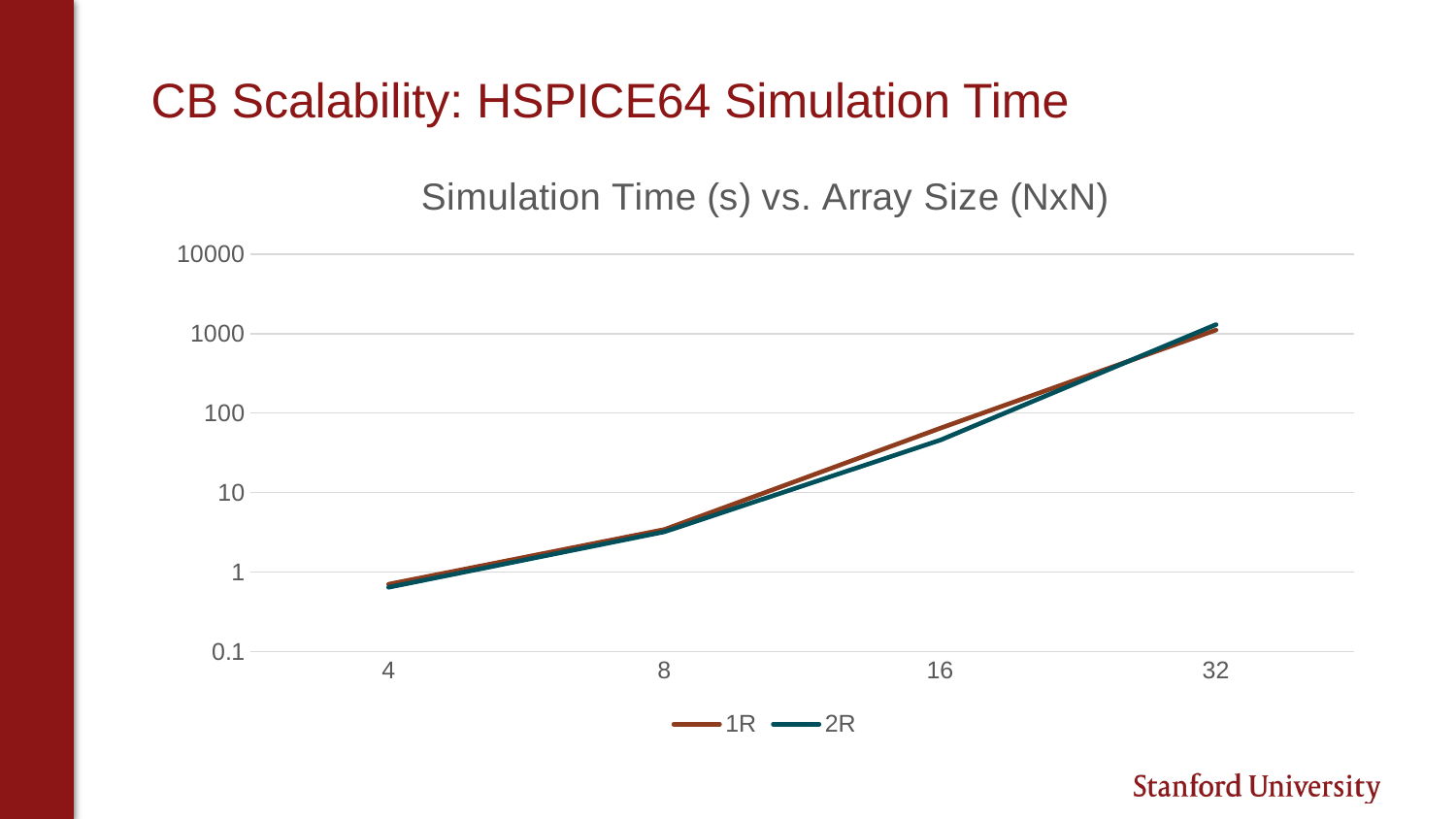

# CB Scalability: HSPICE64 Simulation Time

### Chart: Simulation Time (s) vs. Array Size (NxN)

| Category | 1R | 2R |
|---|---|---|
| 4 | 0.7 | 0.64 |
| 8 | 3.42 | 3.2 |
| 16 | 64.38 | 45.53 |
| 32 | 1106.71 | 1297.38 |